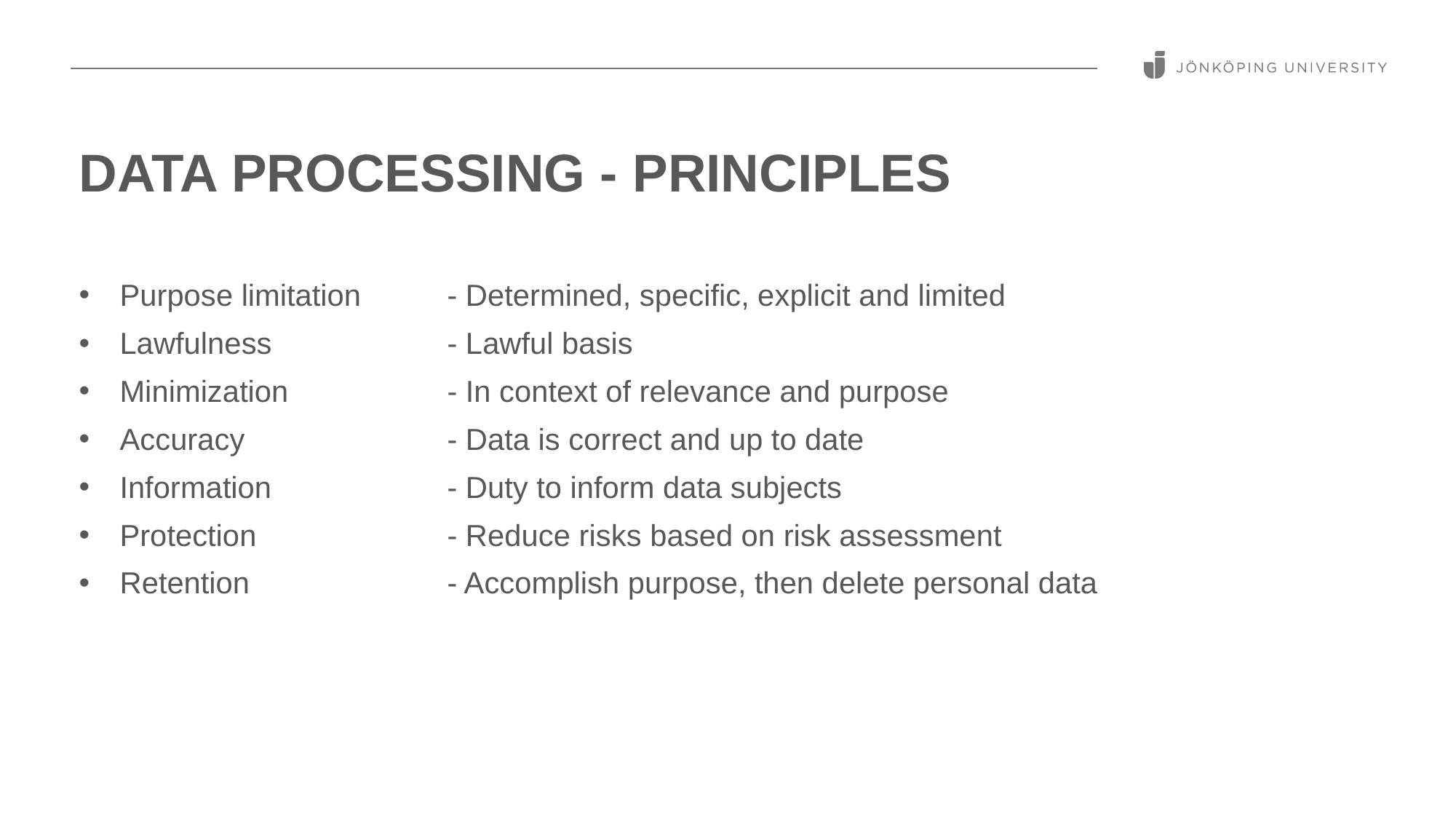

# DATA PROCESSING - PRINCIPLES
Purpose limitation	- Determined, specific, explicit and limited
Lawfulness		- Lawful basis
Minimization		- In context of relevance and purpose
Accuracy		- Data is correct and up to date
Information		- Duty to inform data subjects
Protection		- Reduce risks based on risk assessment
Retention		- Accomplish purpose, then delete personal data